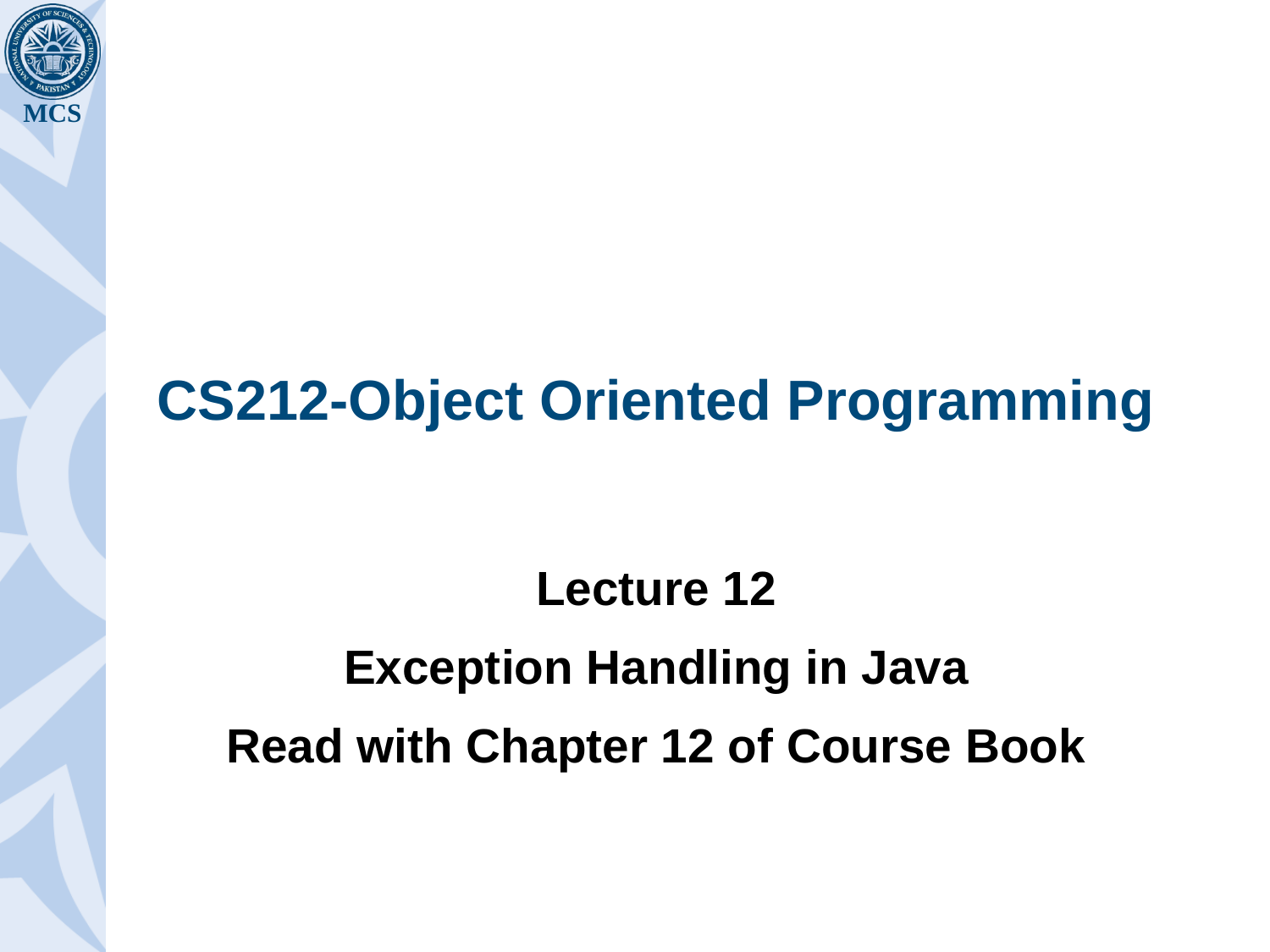

# CS212-Object Oriented Programming
Lecture 12
Exception Handling in Java
Read with Chapter 12 of Course Book